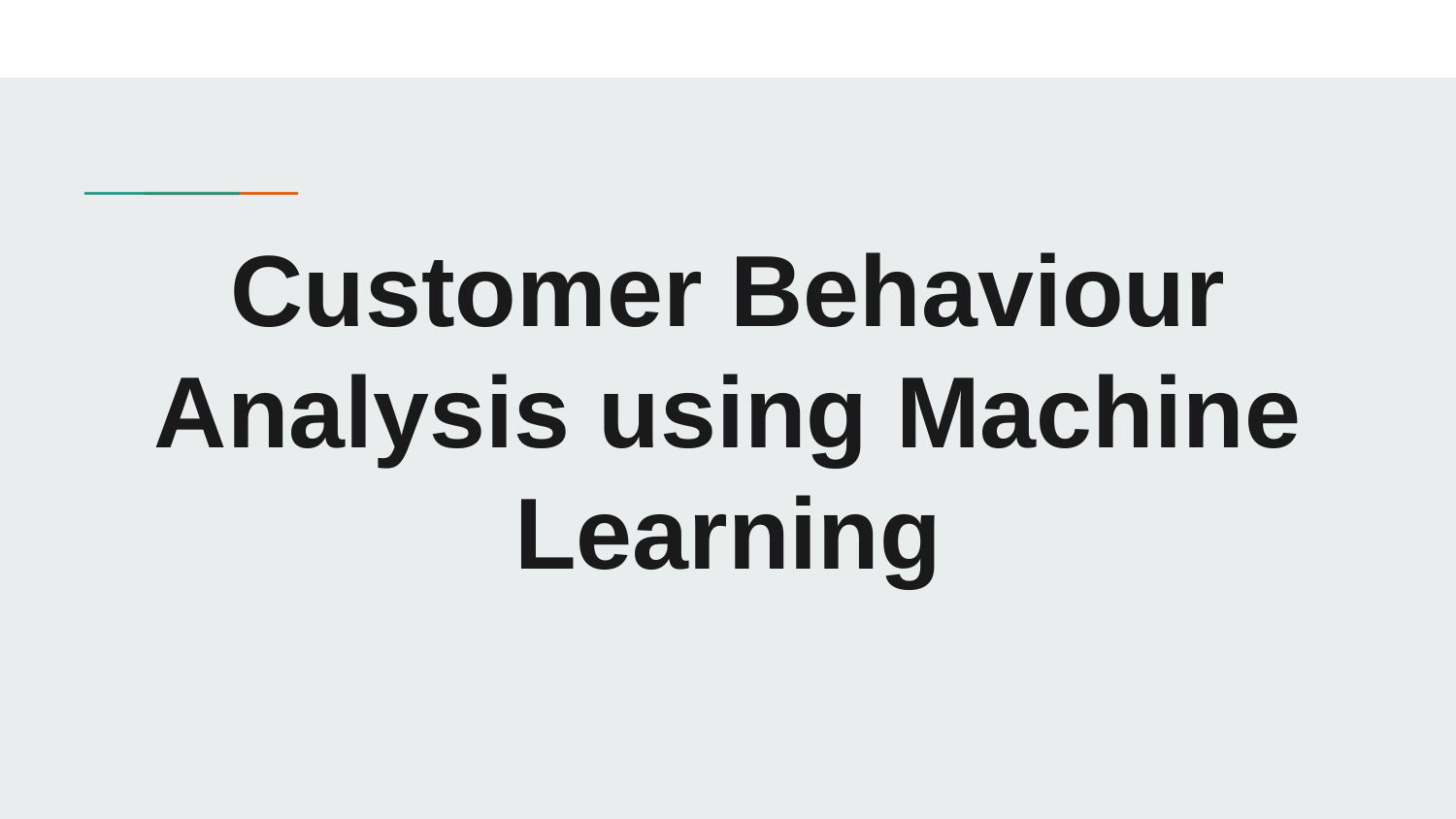

# Customer Behaviour Analysis using Machine Learning